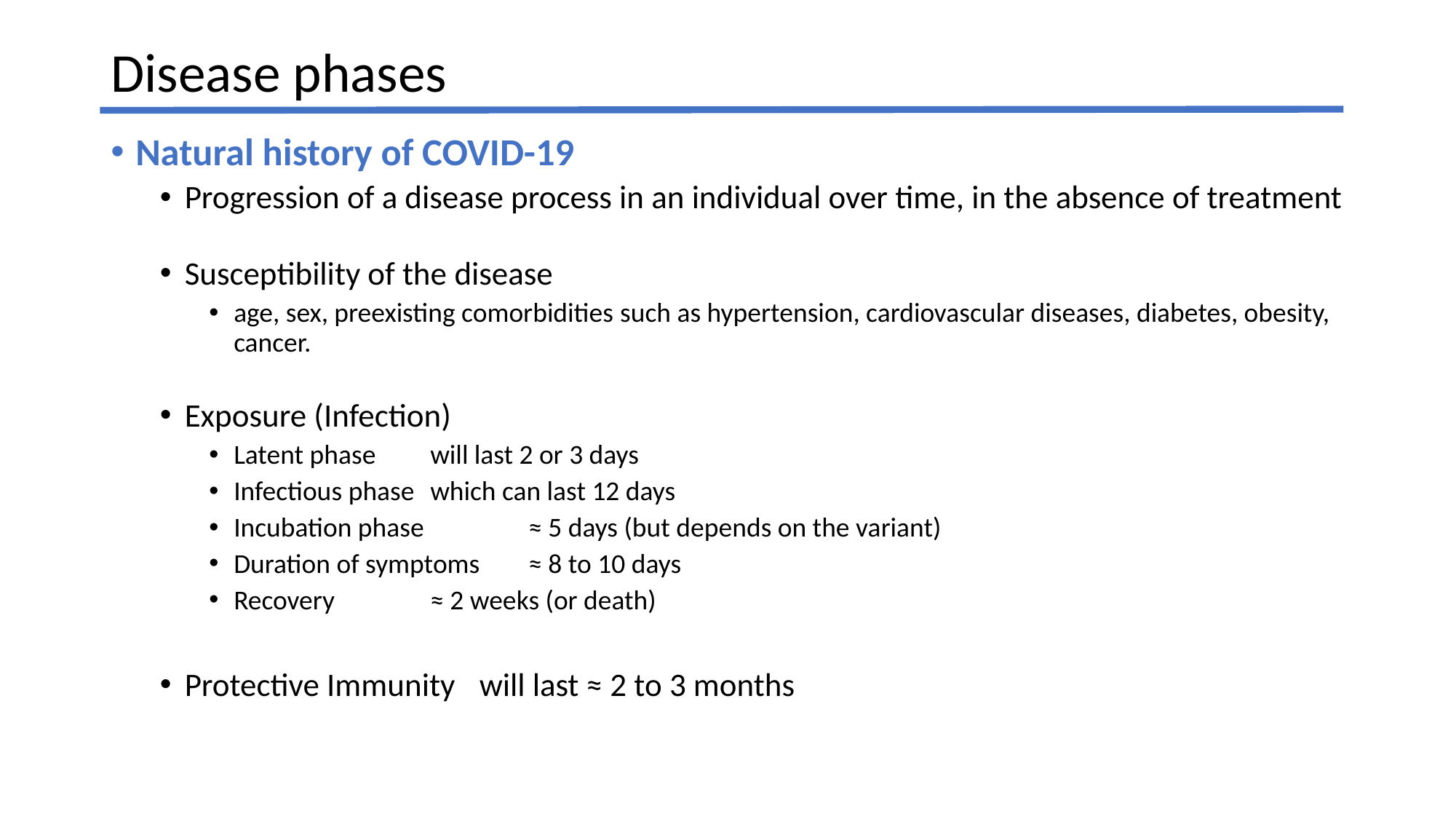

# Disease phases
Natural history of COVID-19
Progression of a disease process in an individual over time, in the absence of treatment

Susceptibility of the disease
age, sex, preexisting comorbidities such as hypertension, cardiovascular diseases, diabetes, obesity, cancer.

Exposure (Infection)
Latent phase 			will last 2 or 3 days
Infectious phase		which can last 12 days
Incubation phase 		≈ 5 days (but depends on the variant)
Duration of symptoms		≈ 8 to 10 days
Recovery			≈ 2 weeks (or death)

Protective Immunity		will last ≈ 2 to 3 months